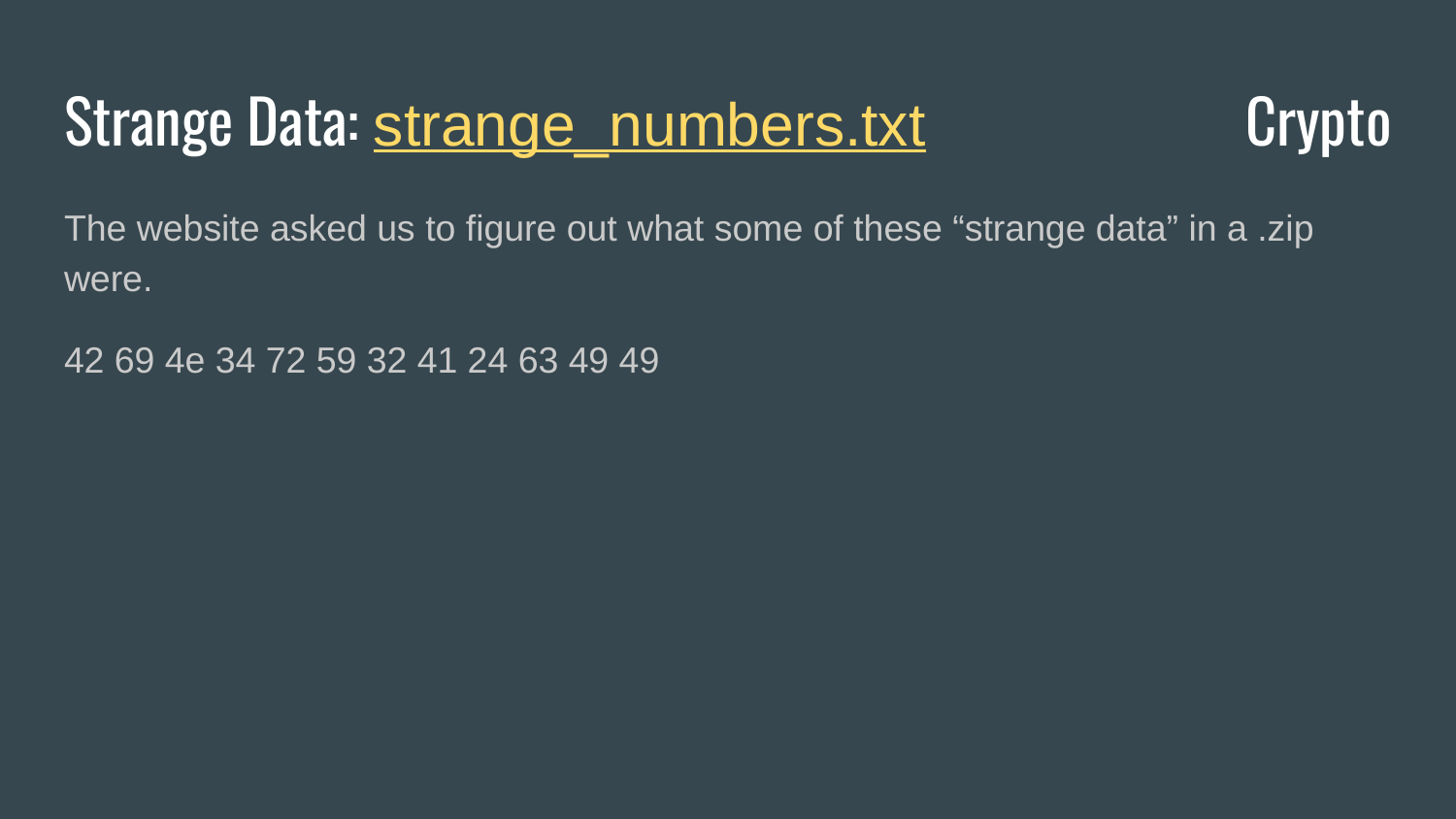

# Strange Data: strange_numbers.txt
Crypto
The website asked us to figure out what some of these “strange data” in a .zip were.
42 69 4e 34 72 59 32 41 24 63 49 49